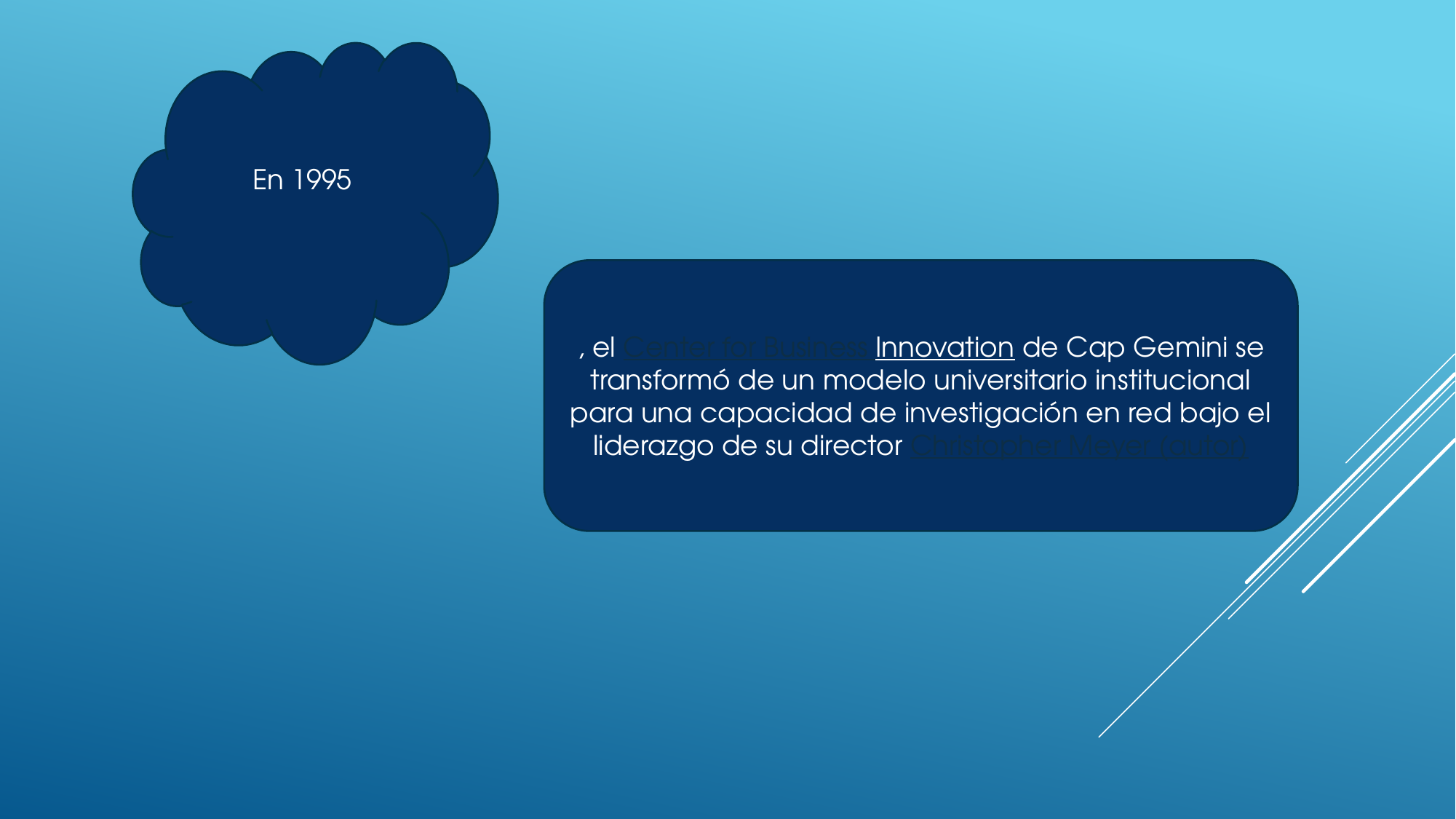

En 1995

, el Center for Business Innovation de Cap Gemini se transformó de un modelo universitario institucional para una capacidad de investigación en red bajo el liderazgo de su director Christopher Meyer (autor)